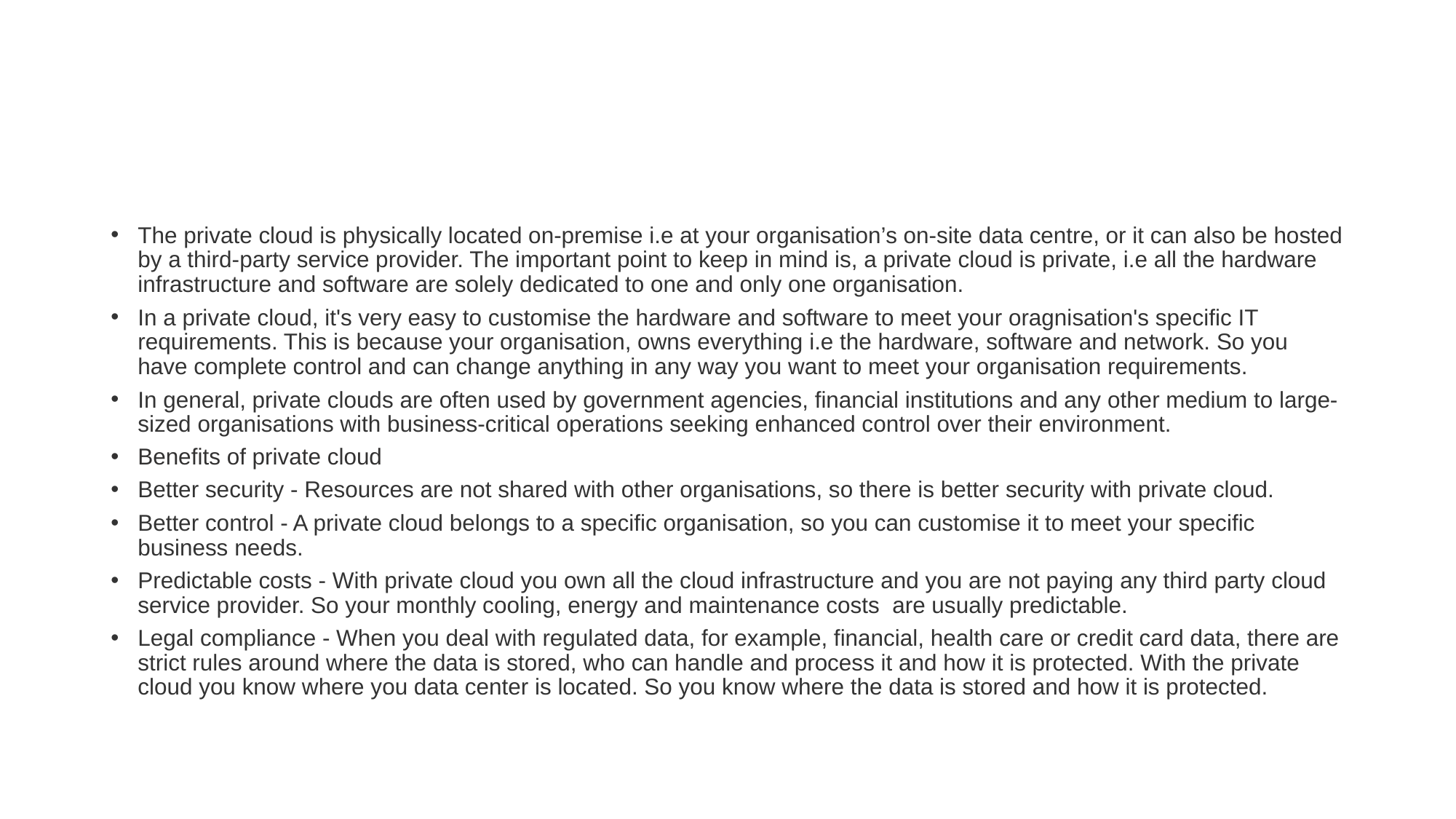

#
The private cloud is physically located on-premise i.e at your organisation’s on-site data centre, or it can also be hosted by a third-party service provider. The important point to keep in mind is, a private cloud is private, i.e all the hardware infrastructure and software are solely dedicated to one and only one organisation.
In a private cloud, it's very easy to customise the hardware and software to meet your oragnisation's specific IT requirements. This is because your organisation, owns everything i.e the hardware, software and network. So you have complete control and can change anything in any way you want to meet your organisation requirements.
In general, private clouds are often used by government agencies, financial institutions and any other medium to large-sized organisations with business-critical operations seeking enhanced control over their environment.
Benefits of private cloud
Better security - Resources are not shared with other organisations, so there is better security with private cloud.
Better control - A private cloud belongs to a specific organisation, so you can customise it to meet your specific business needs.
Predictable costs - With private cloud you own all the cloud infrastructure and you are not paying any third party cloud service provider. So your monthly cooling, energy and maintenance costs  are usually predictable.
Legal compliance - When you deal with regulated data, for example, financial, health care or credit card data, there are strict rules around where the data is stored, who can handle and process it and how it is protected. With the private cloud you know where you data center is located. So you know where the data is stored and how it is protected.